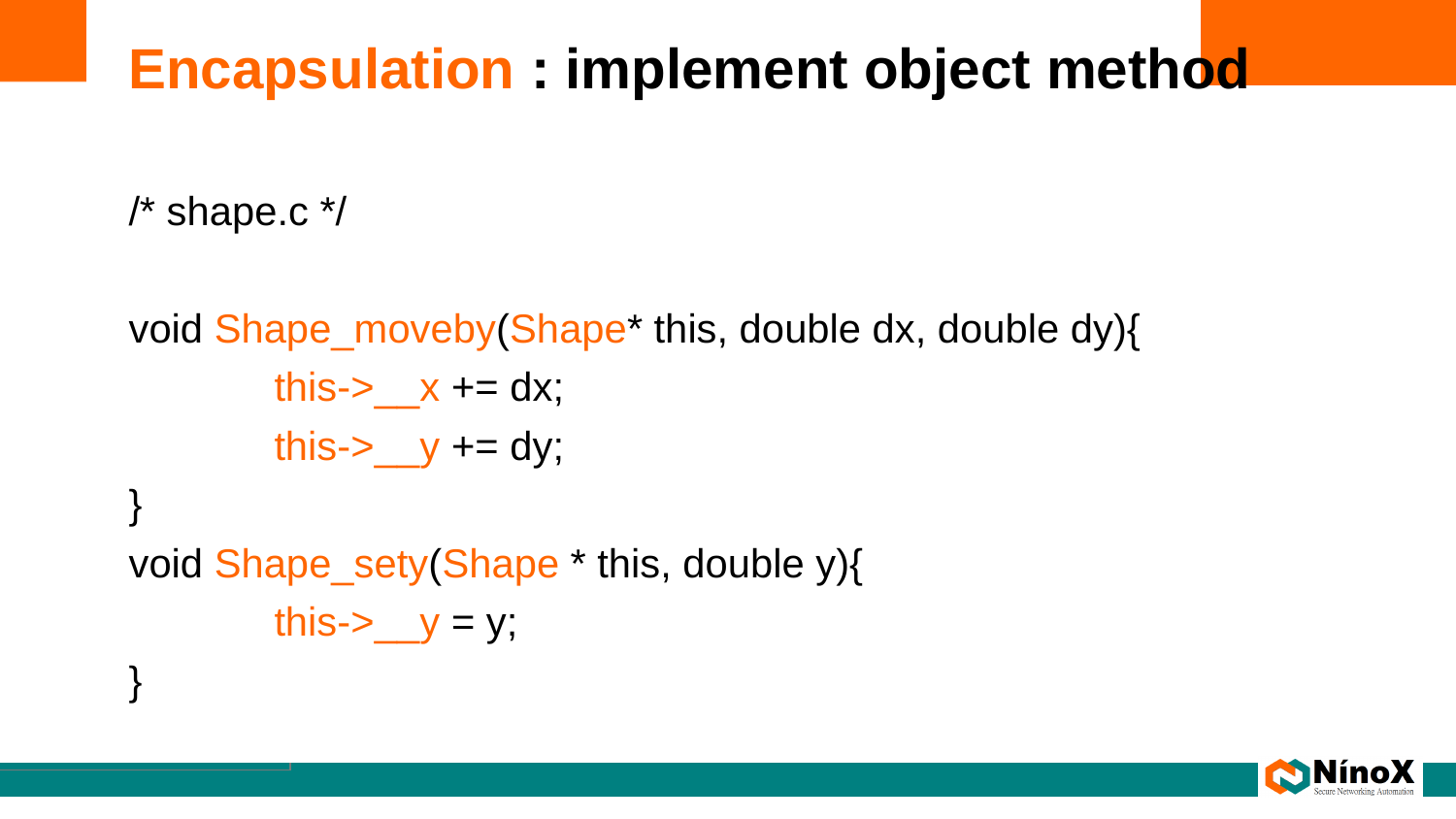

# Encapsulation : implement object method
/* shape.c */

void Shape_moveby(Shape* this, double dx, double dy){
	this->__x += dx;
	this->__y += dy;
}
void Shape_sety(Shape * this, double y){
	this->__y = y;
}